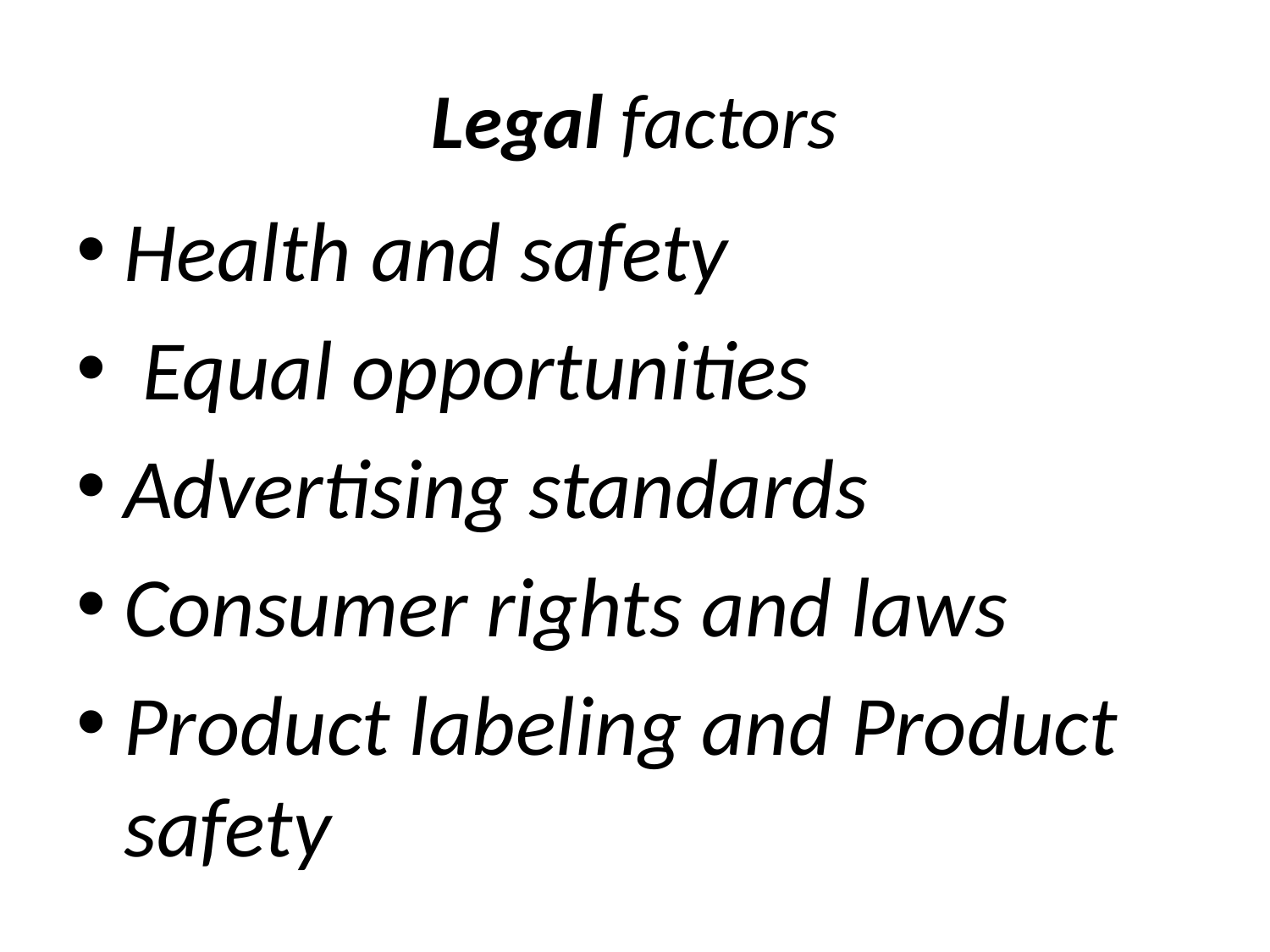

# Legal factors
Health and safety
 Equal opportunities
Advertising standards
Consumer rights and laws
Product labeling and Product safety